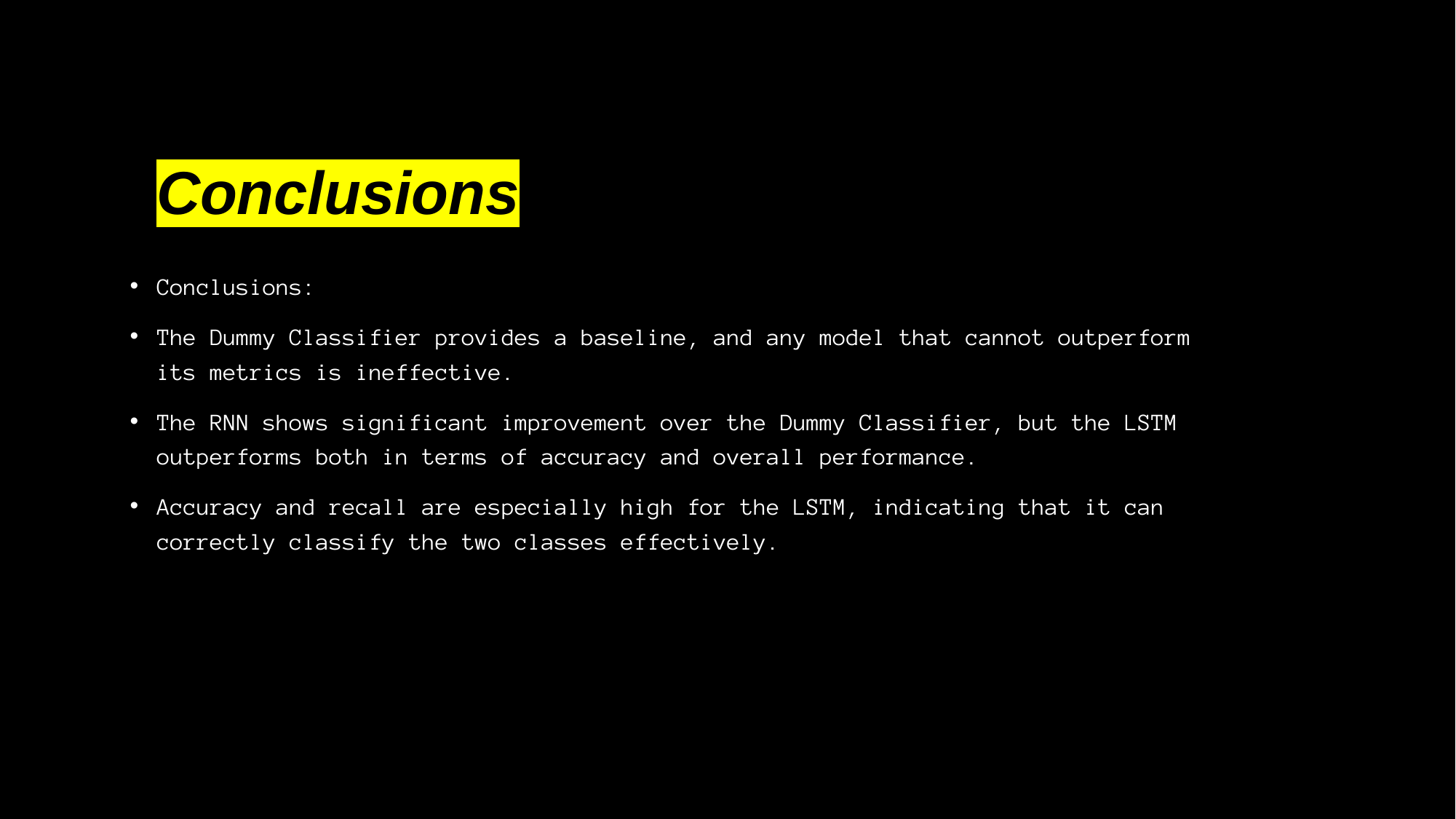

# Conclusions
Conclusions:
The Dummy Classifier provides a baseline, and any model that cannot outperform its metrics is ineffective.
The RNN shows significant improvement over the Dummy Classifier, but the LSTM outperforms both in terms of accuracy and overall performance.
Accuracy and recall are especially high for the LSTM, indicating that it can correctly classify the two classes effectively.